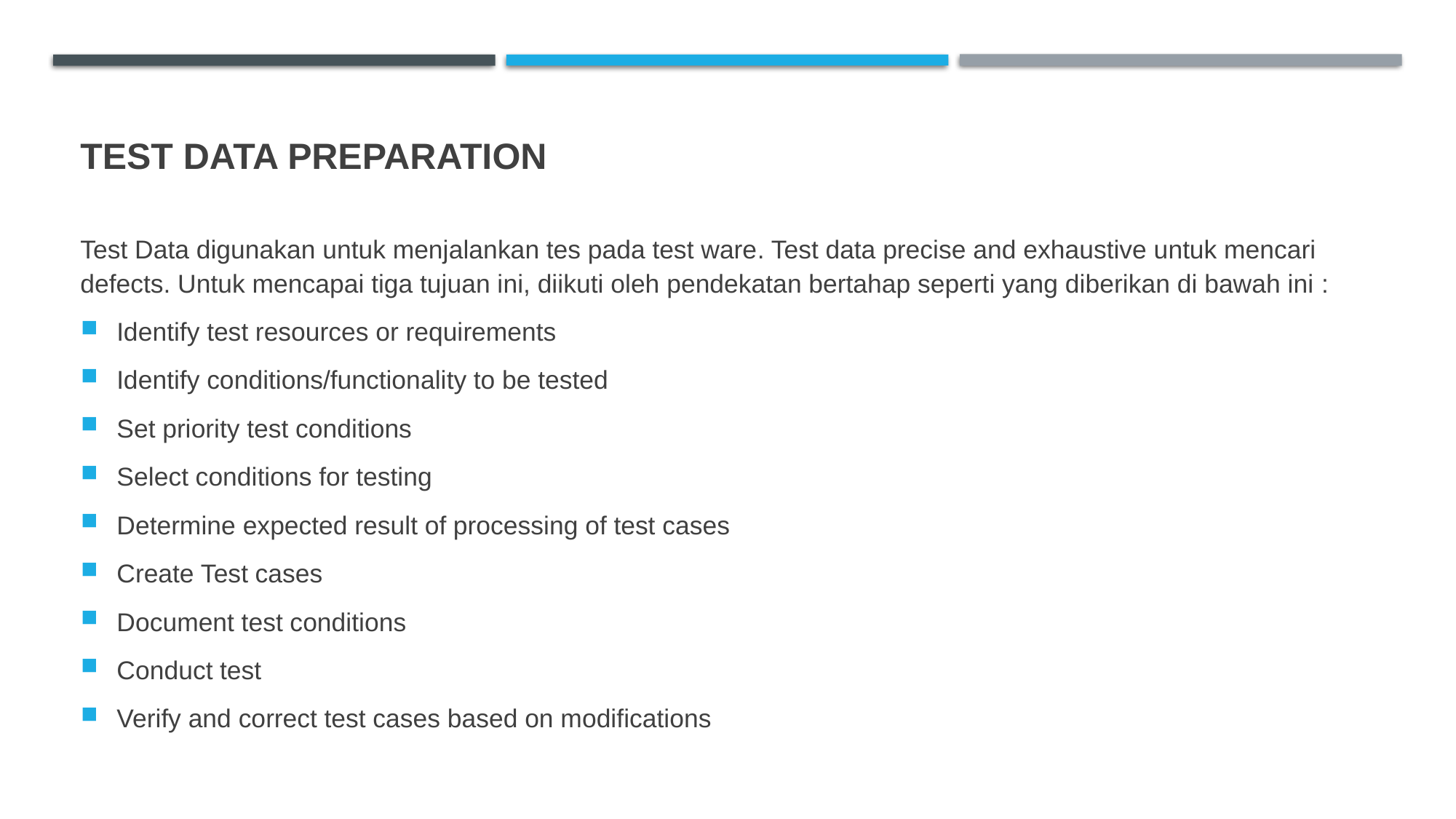

# Test Data Preparation
Test Data digunakan untuk menjalankan tes pada test ware. Test data precise and exhaustive untuk mencari defects. Untuk mencapai tiga tujuan ini, diikuti oleh pendekatan bertahap seperti yang diberikan di bawah ini :
Identify test resources or requirements
Identify conditions/functionality to be tested
Set priority test conditions
Select conditions for testing
Determine expected result of processing of test cases
Create Test cases
Document test conditions
Conduct test
Verify and correct test cases based on modifications